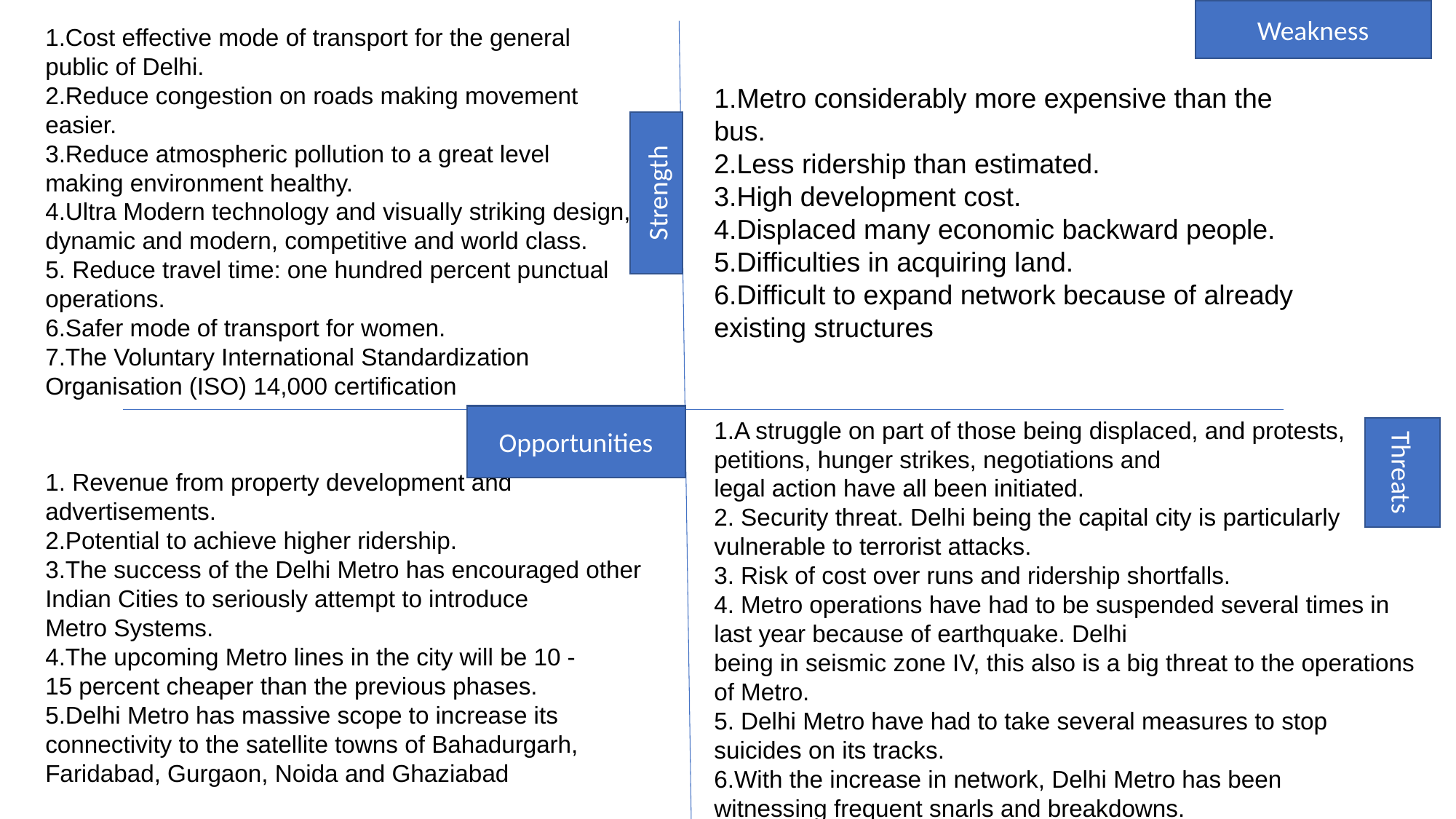

Weakness
1.Cost effective mode of transport for the general public of Delhi.
2.Reduce congestion on roads making movement easier.
3.Reduce atmospheric pollution to a great level making environment healthy.
4.Ultra Modern technology and visually striking design, dynamic and modern, competitive and world class.
5. Reduce travel time: one hundred percent punctual operations.
6.Safer mode of transport for women.
7.The Voluntary International Standardization Organisation (ISO) 14,000 certification
1.Metro considerably more expensive than the bus.
2.Less ridership than estimated.
3.High development cost.
4.Displaced many economic backward people.
5.Difficulties in acquiring land.
6.Difficult to expand network because of already existing structures
Strength
Opportunities
1.A struggle on part of those being displaced, and protests, petitions, hunger strikes, negotiations and
legal action have all been initiated.
2. Security threat. Delhi being the capital city is particularly vulnerable to terrorist attacks.
3. Risk of cost over runs and ridership shortfalls.
4. Metro operations have had to be suspended several times in last year because of earthquake. Delhi
being in seismic zone IV, this also is a big threat to the operations of Metro.
5. Delhi Metro have had to take several measures to stop suicides on its tracks.
6.With the increase in network, Delhi Metro has been
witnessing frequent snarls and breakdowns.
Threats
1. Revenue from property development and advertisements.
2.Potential to achieve higher ridership.
3.The success of the Delhi Metro has encouraged other Indian Cities to seriously attempt to introduce
Metro Systems.
4.The upcoming Metro lines in the city will be 10 -
15 percent cheaper than the previous phases.
5.Delhi Metro has massive scope to increase its connectivity to the satellite towns of Bahadurgarh,
Faridabad, Gurgaon, Noida and Ghaziabad